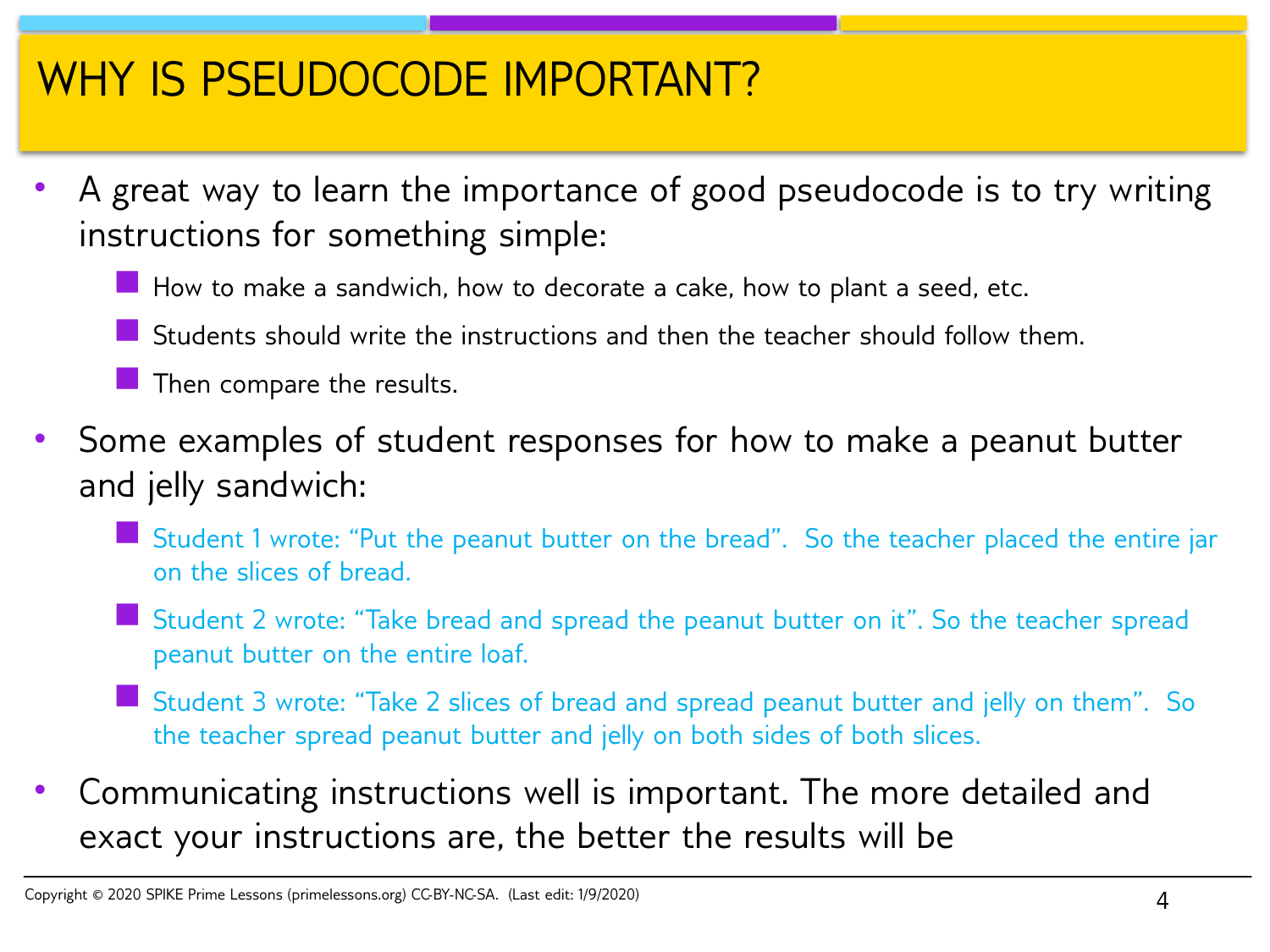

# Why is pseudocode important?
A great way to learn the importance of good pseudocode is to try writing instructions for something simple:
How to make a sandwich, how to decorate a cake, how to plant a seed, etc.
Students should write the instructions and then the teacher should follow them.
Then compare the results.
Some examples of student responses for how to make a peanut butter and jelly sandwich:
Student 1 wrote: “Put the peanut butter on the bread”.  So the teacher placed the entire jar on the slices of bread.
Student 2 wrote: “Take bread and spread the peanut butter on it”. So the teacher spread peanut butter on the entire loaf.
Student 3 wrote: “Take 2 slices of bread and spread peanut butter and jelly on them”.  So the teacher spread peanut butter and jelly on both sides of both slices.
Communicating instructions well is important. The more detailed and exact your instructions are, the better the results will be

Copyright © 2020 SPIKE Prime Lessons (primelessons.org) CC-BY-NC-SA.  (Last edit: 1/9/2020)
4